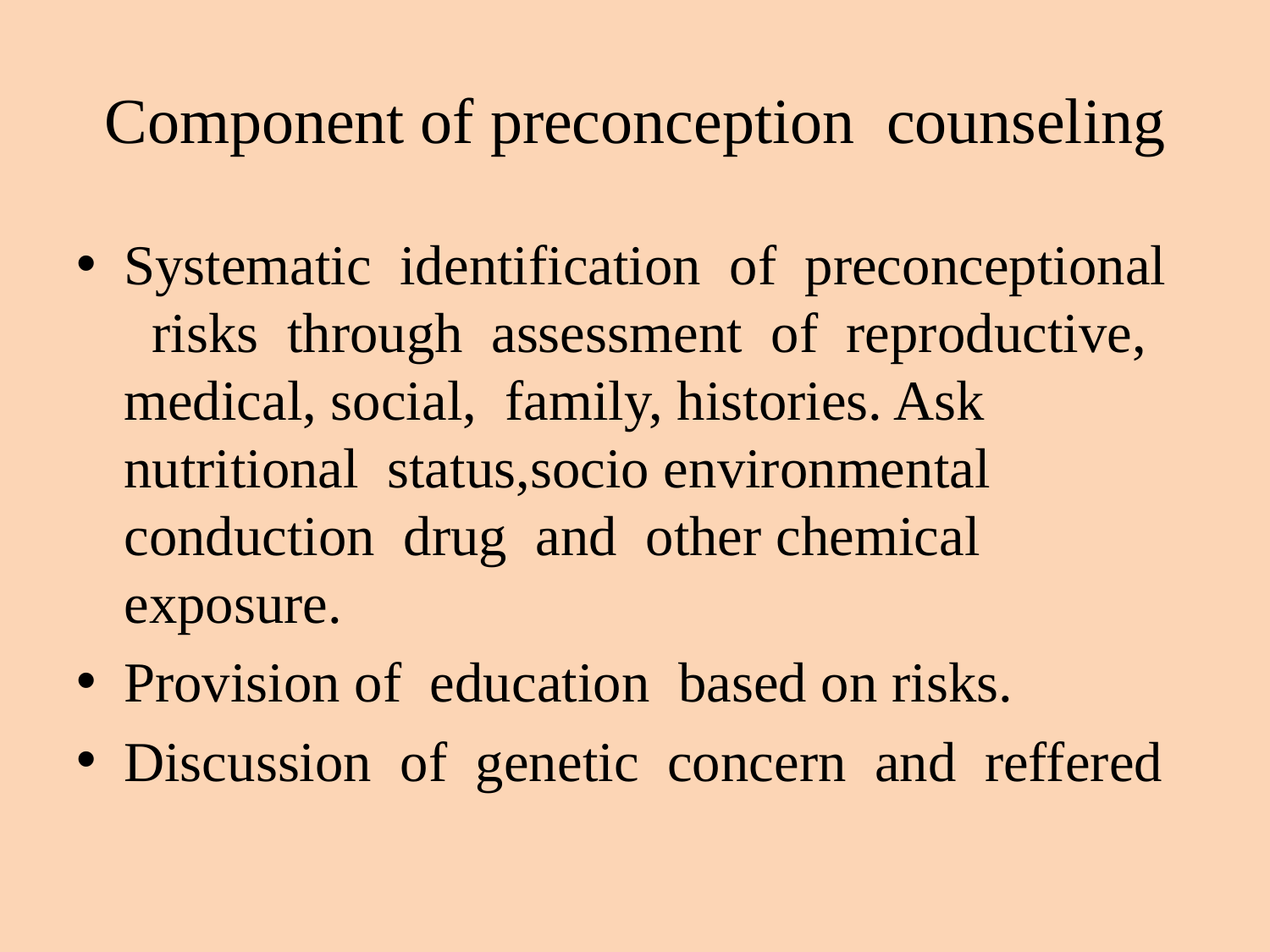

# Component of preconception  counseling
Systematic  identification  of  preconceptional    risks  through  assessment  of  reproductive, medical, social,  family, histories. Ask nutritional  status,socio environmental  conduction  drug  and  other chemical  exposure.
Provision of  education  based on risks.
Discussion  of  genetic  concern  and  reffered